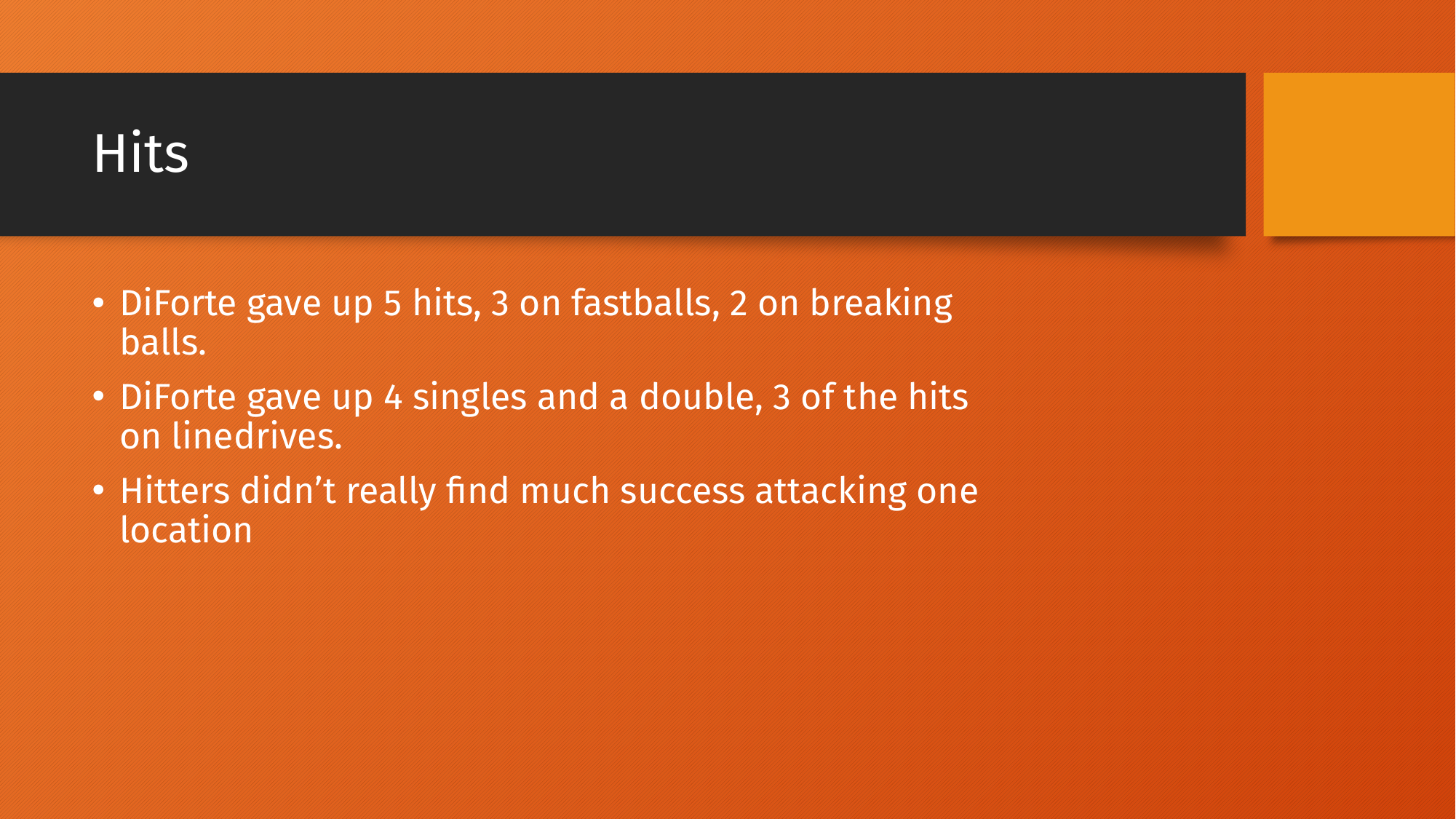

# Hits
DiForte gave up 5 hits, 3 on fastballs, 2 on breaking balls.
DiForte gave up 4 singles and a double, 3 of the hits on linedrives.
Hitters didn’t really find much success attacking one location